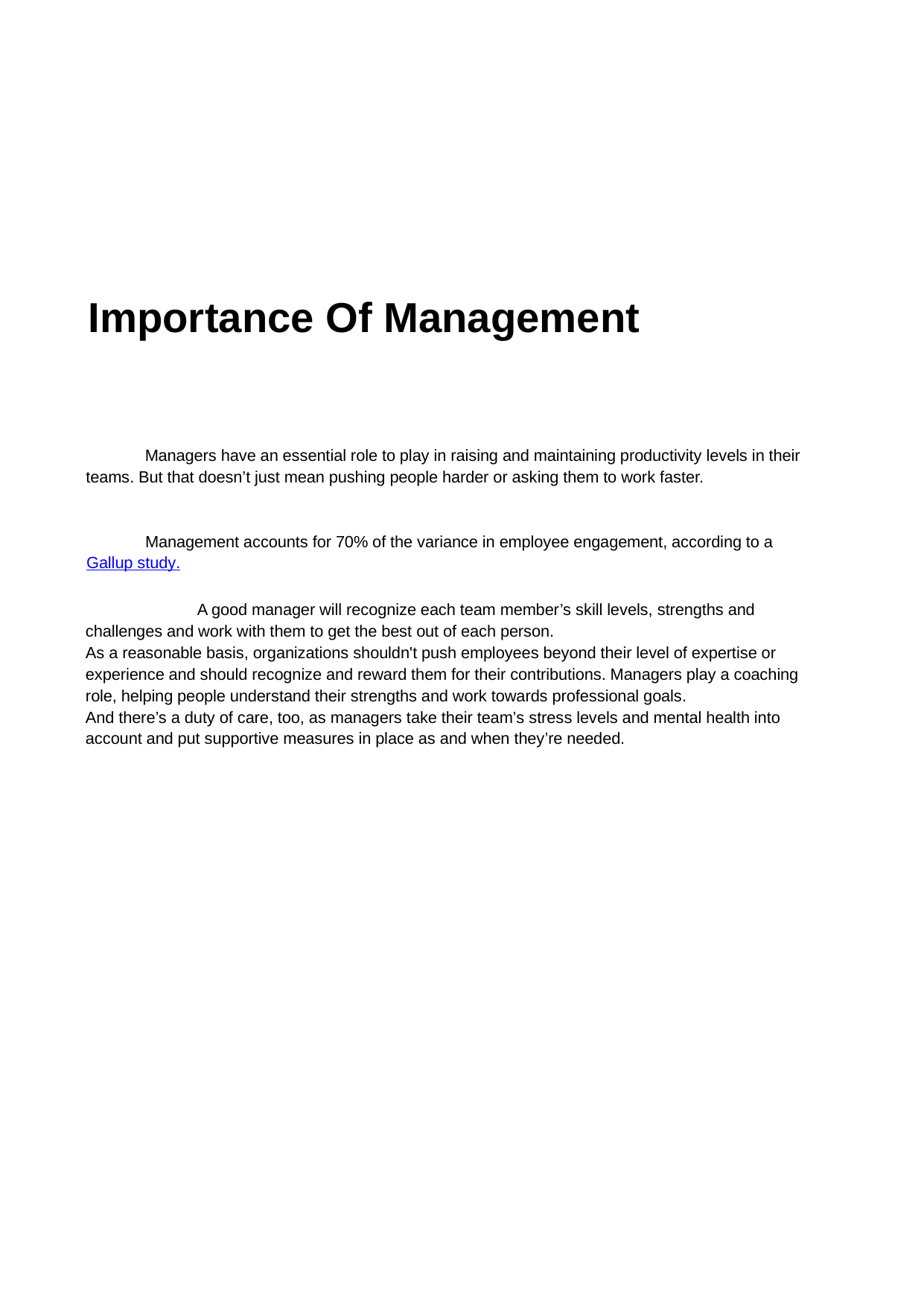

Importance Of Management
Managers have an essential role to play in raising and maintaining productivity levels in their teams. But that doesn’t just mean pushing people harder or asking them to work faster.
Management accounts for 70% of the variance in employee engagement, according to a Gallup study.
A good manager will recognize each team member’s skill levels, strengths and challenges and work with them to get the best out of each person.
As a reasonable basis, organizations shouldn't push employees beyond their level of expertise or experience and should recognize and reward them for their contributions. Managers play a coaching role, helping people understand their strengths and work towards professional goals.
And there’s a duty of care, too, as managers take their team’s stress levels and mental health into account and put supportive measures in place as and when they’re needed.